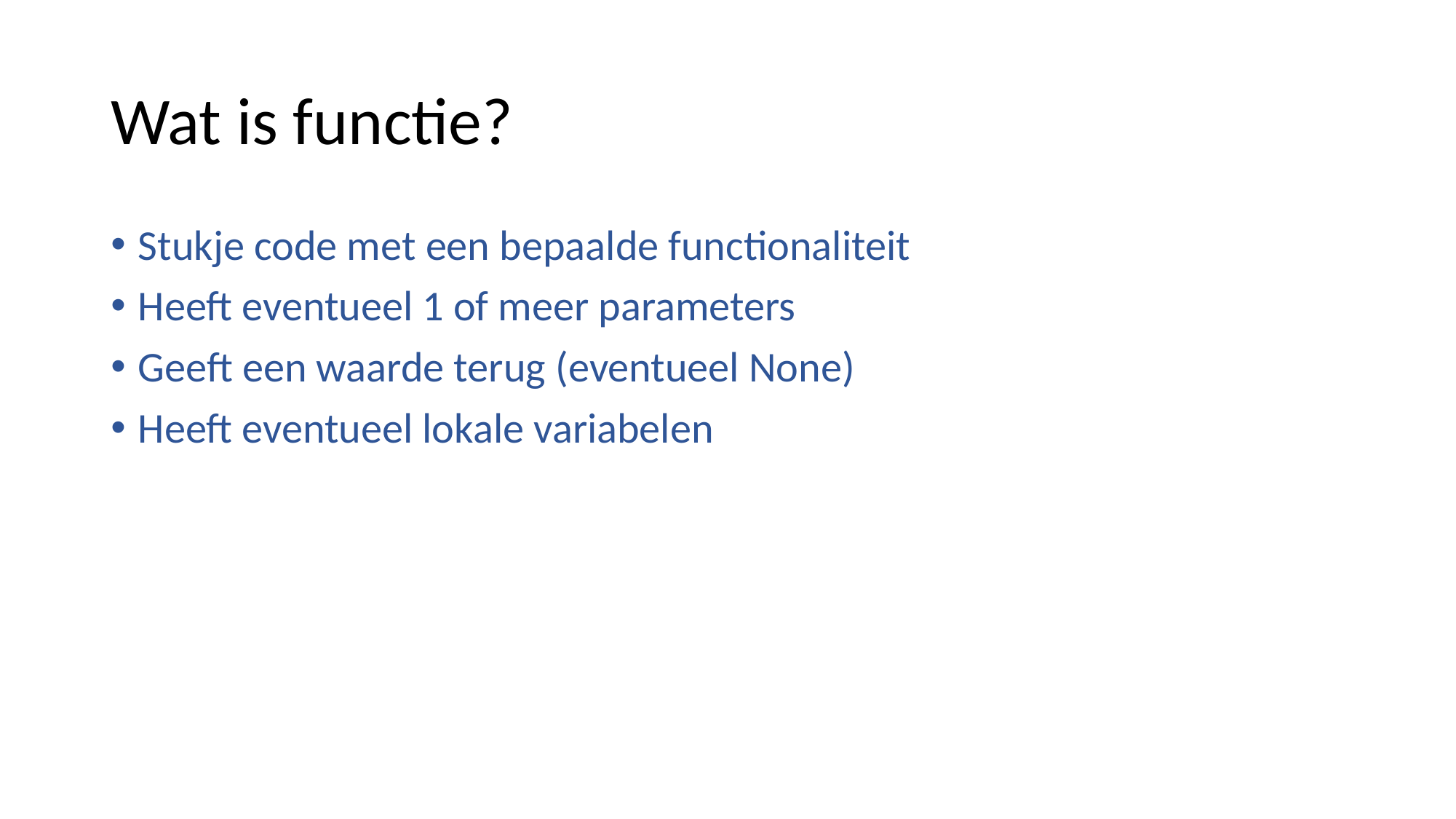

# Wat is functie?
Stukje code met een bepaalde functionaliteit
Heeft eventueel 1 of meer parameters
Geeft een waarde terug (eventueel None)
Heeft eventueel lokale variabelen